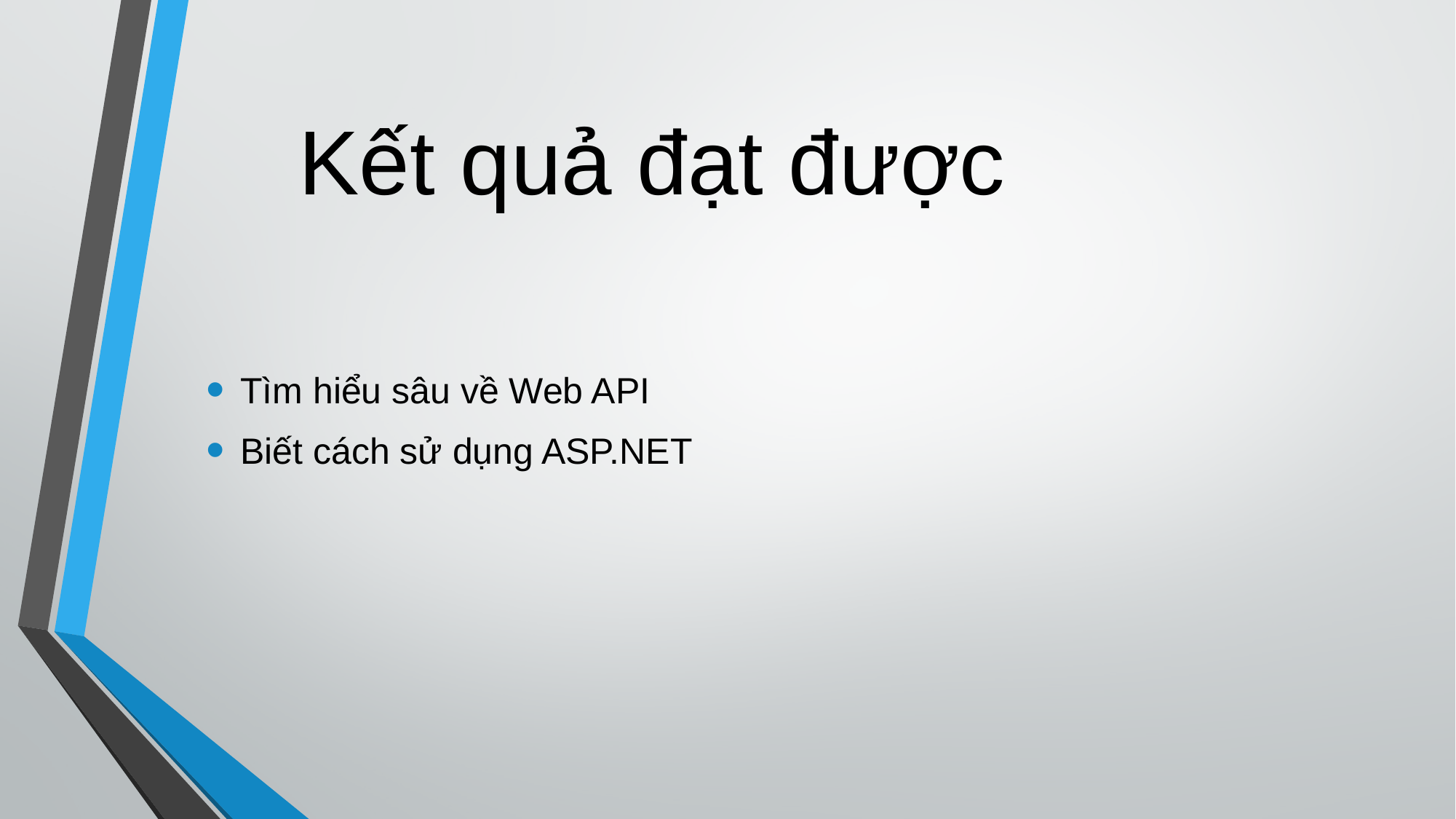

# Kết quả đạt được
Tìm hiểu sâu về Web API
Biết cách sử dụng ASP.NET